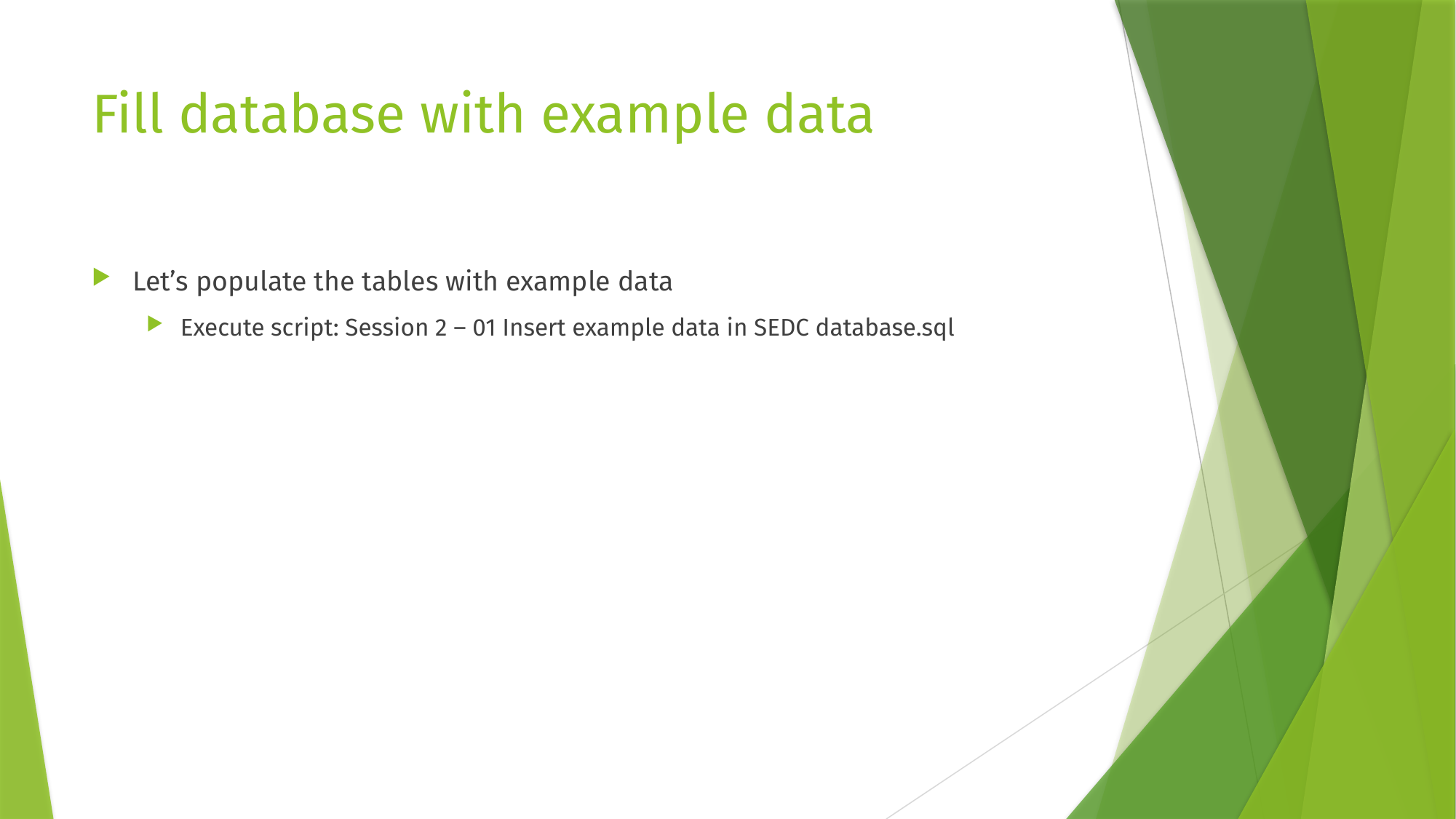

# Fill database with example data
Let’s populate the tables with example data
Execute script: Session 2 – 01 Insert example data in SEDC database.sql